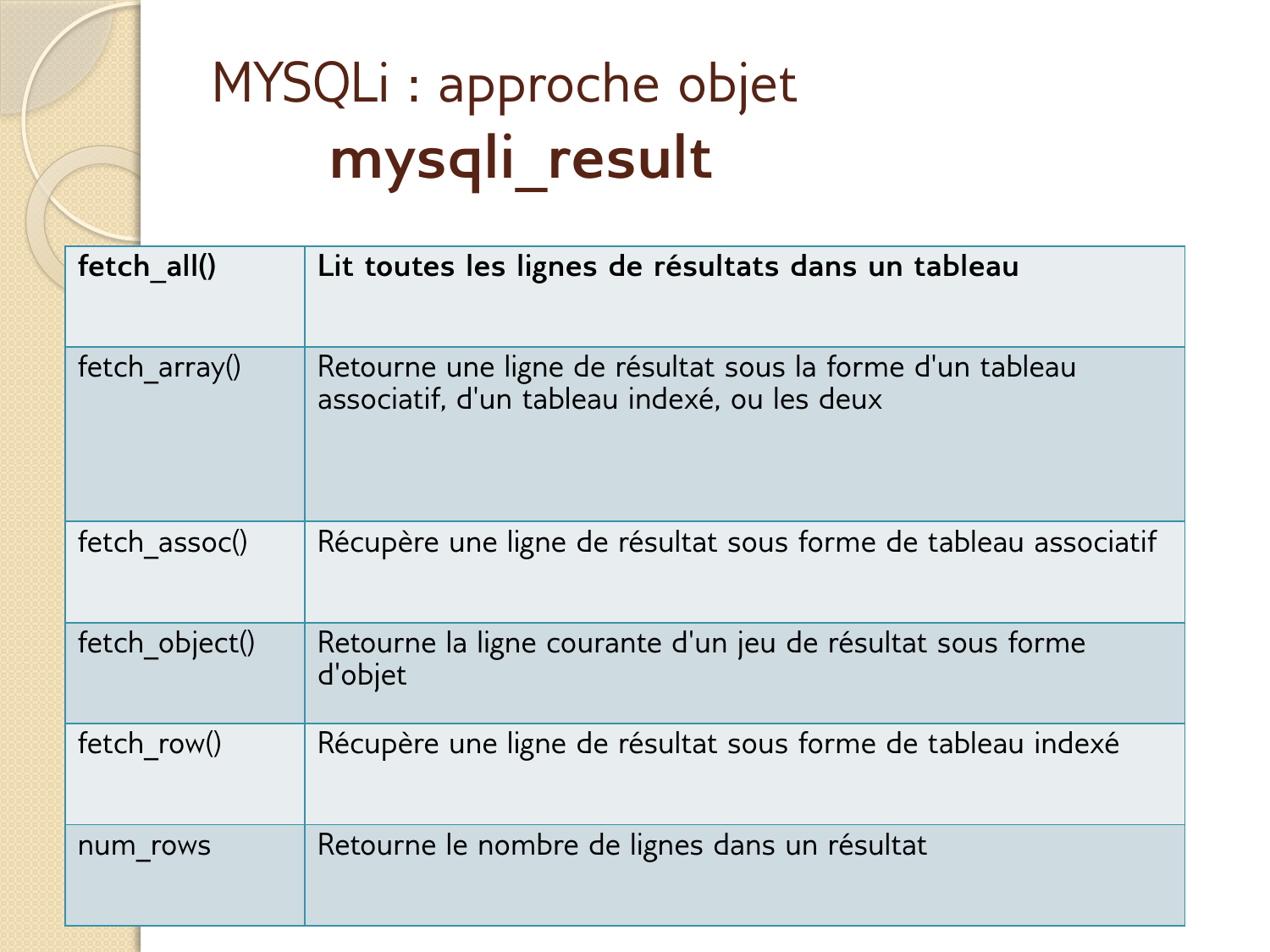

# MYSQLi : approche objet mysqli_result

| fetch\_all() | Lit toutes les lignes de résultats dans un tableau |
| --- | --- |
| fetch\_array() | Retourne une ligne de résultat sous la forme d'un tableau associatif, d'un tableau indexé, ou les deux |
| fetch\_assoc() | Récupère une ligne de résultat sous forme de tableau associatif |
| fetch\_object() | Retourne la ligne courante d'un jeu de résultat sous forme d'objet |
| fetch\_row() | Récupère une ligne de résultat sous forme de tableau indexé |
| num\_rows | Retourne le nombre de lignes dans un résultat |